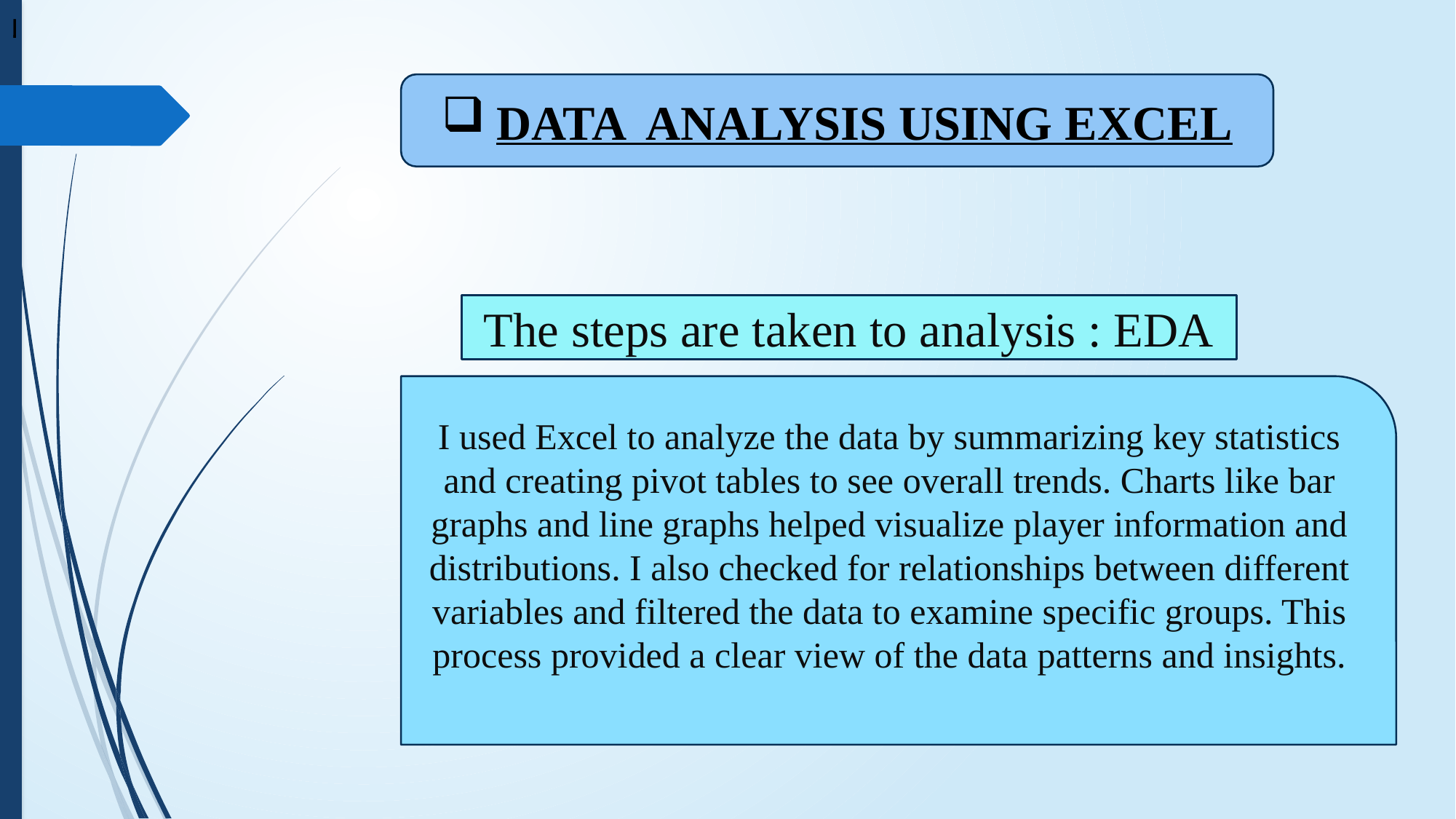

.
I
DATA  ANALYSIS USING EXCEL
The steps are taken to analysis : EDA
I used Excel to analyze the data by summarizing key statistics and creating pivot tables to see overall trends. Charts like bar graphs and line graphs helped visualize player information and distributions. I also checked for relationships between different variables and filtered the data to examine specific groups. This process provided a clear view of the data patterns and insights.